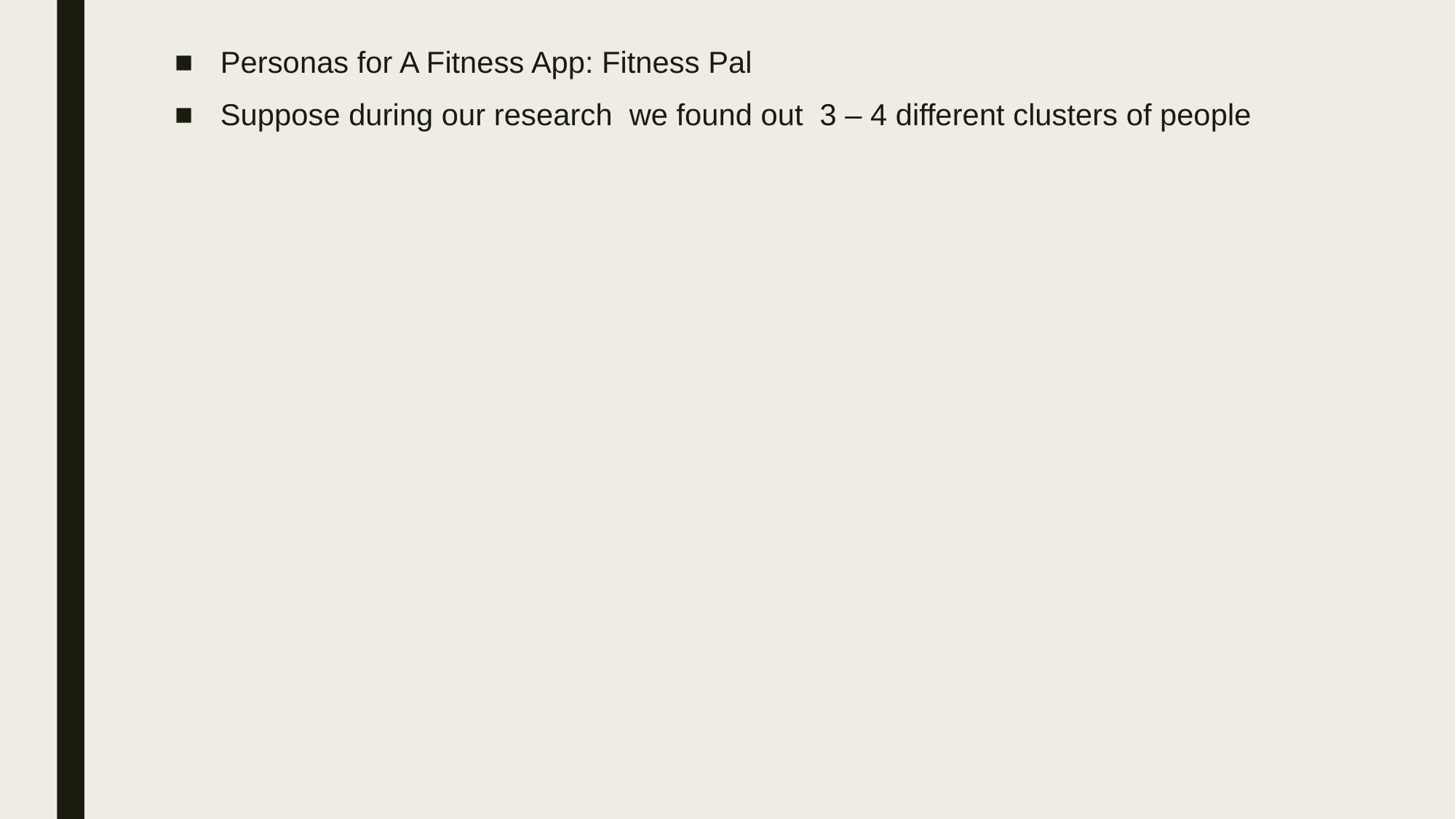

Personas for A Fitness App: Fitness Pal
Suppose during our research  we found out  3 – 4 different clusters of people